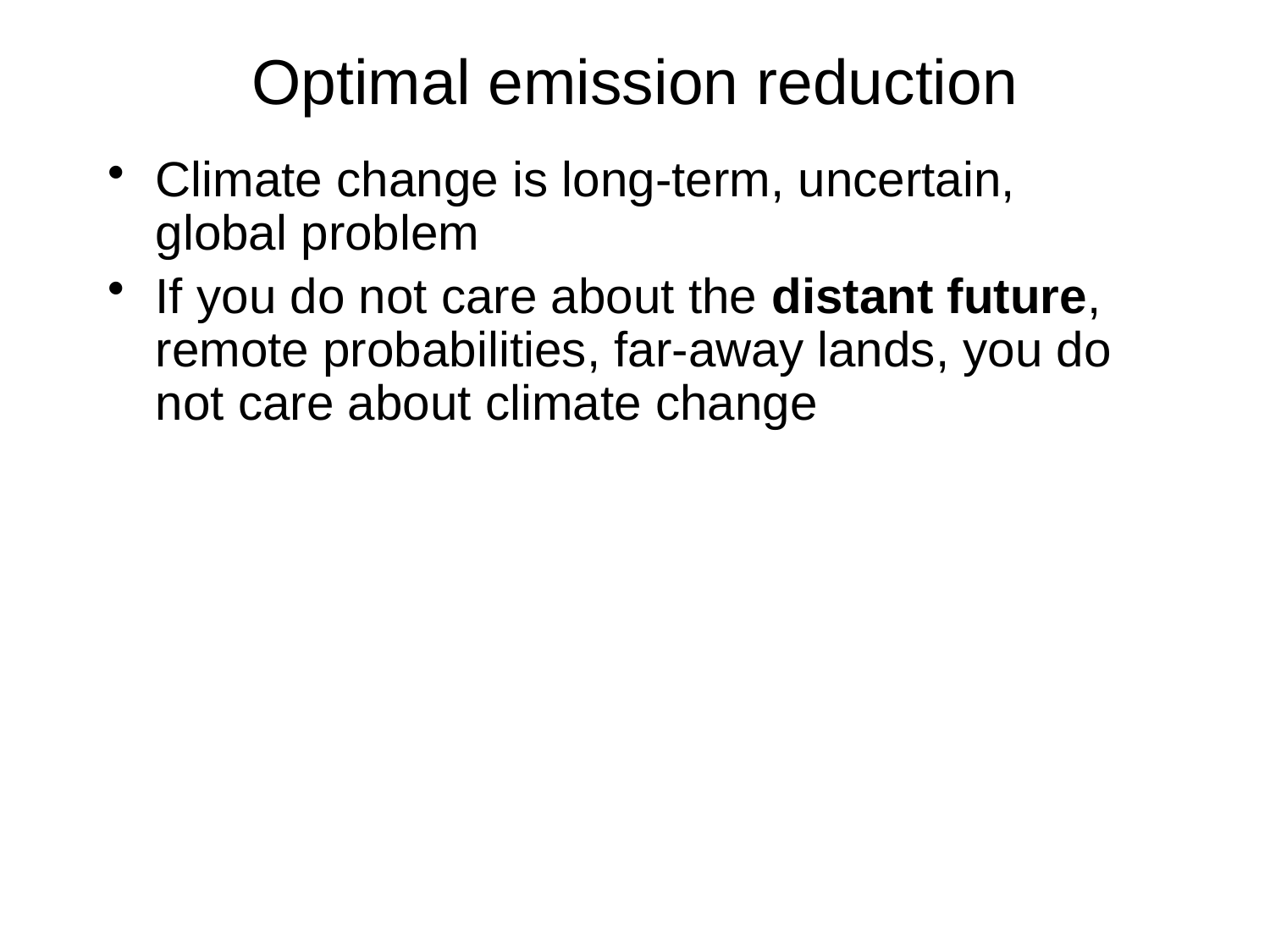

# Optimal emission reduction
Climate change is long-term, uncertain, global problem
If you do not care about the distant future, remote probabilities, far-away lands, you do not care about climate change